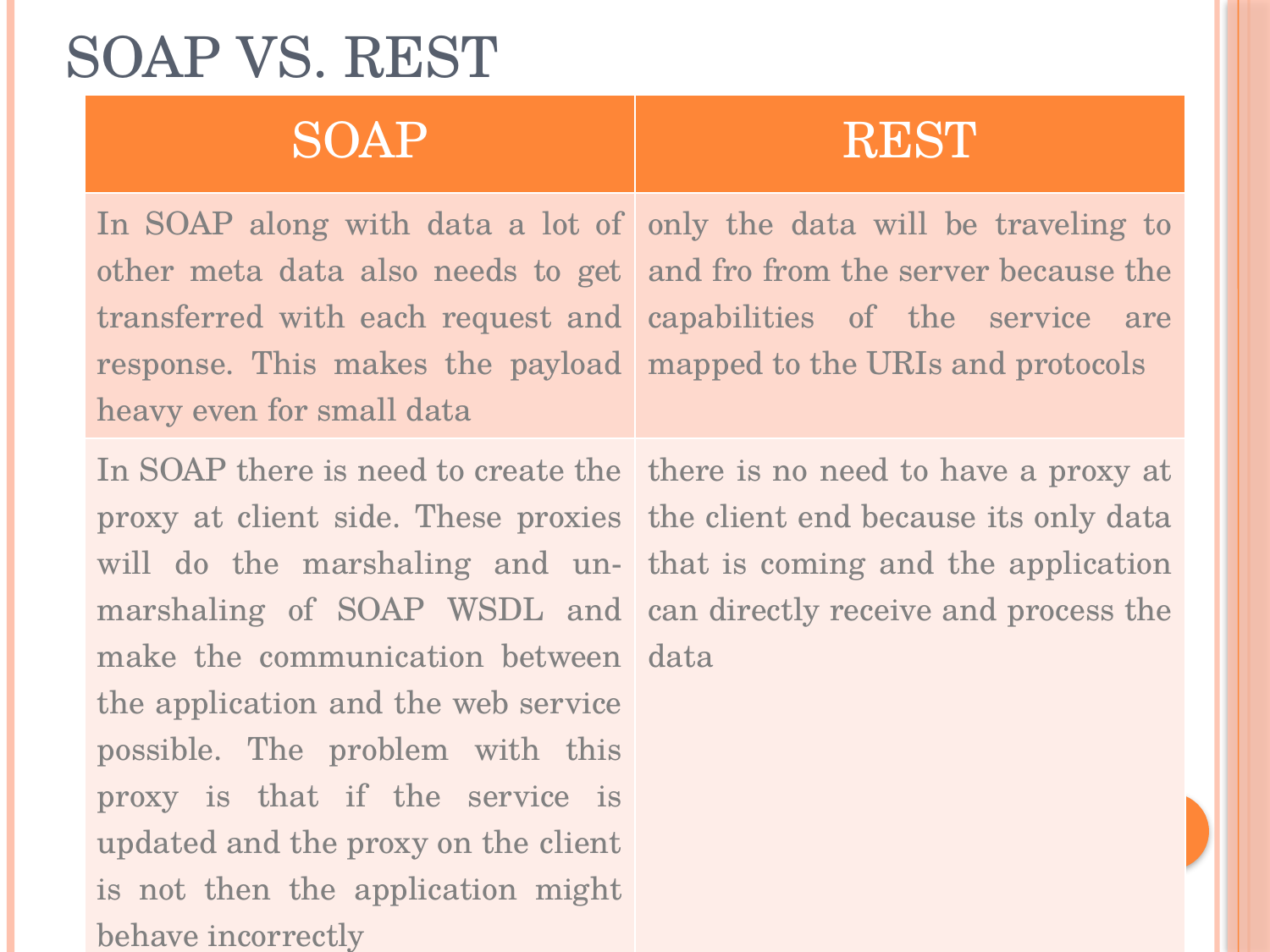

# SOAP vs. REST
| SOAP | REST |
| --- | --- |
| In SOAP along with data a lot of other meta data also needs to get transferred with each request and response. This makes the payload heavy even for small data | only the data will be traveling to and fro from the server because the capabilities of the service are mapped to the URIs and protocols |
| In SOAP there is need to create the proxy at client side. These proxies will do the marshaling and un-marshaling of SOAP WSDL and make the communication between the application and the web service possible. The problem with this proxy is that if the service is updated and the proxy on the client is not then the application might behave incorrectly | there is no need to have a proxy at the client end because its only data that is coming and the application can directly receive and process the data |